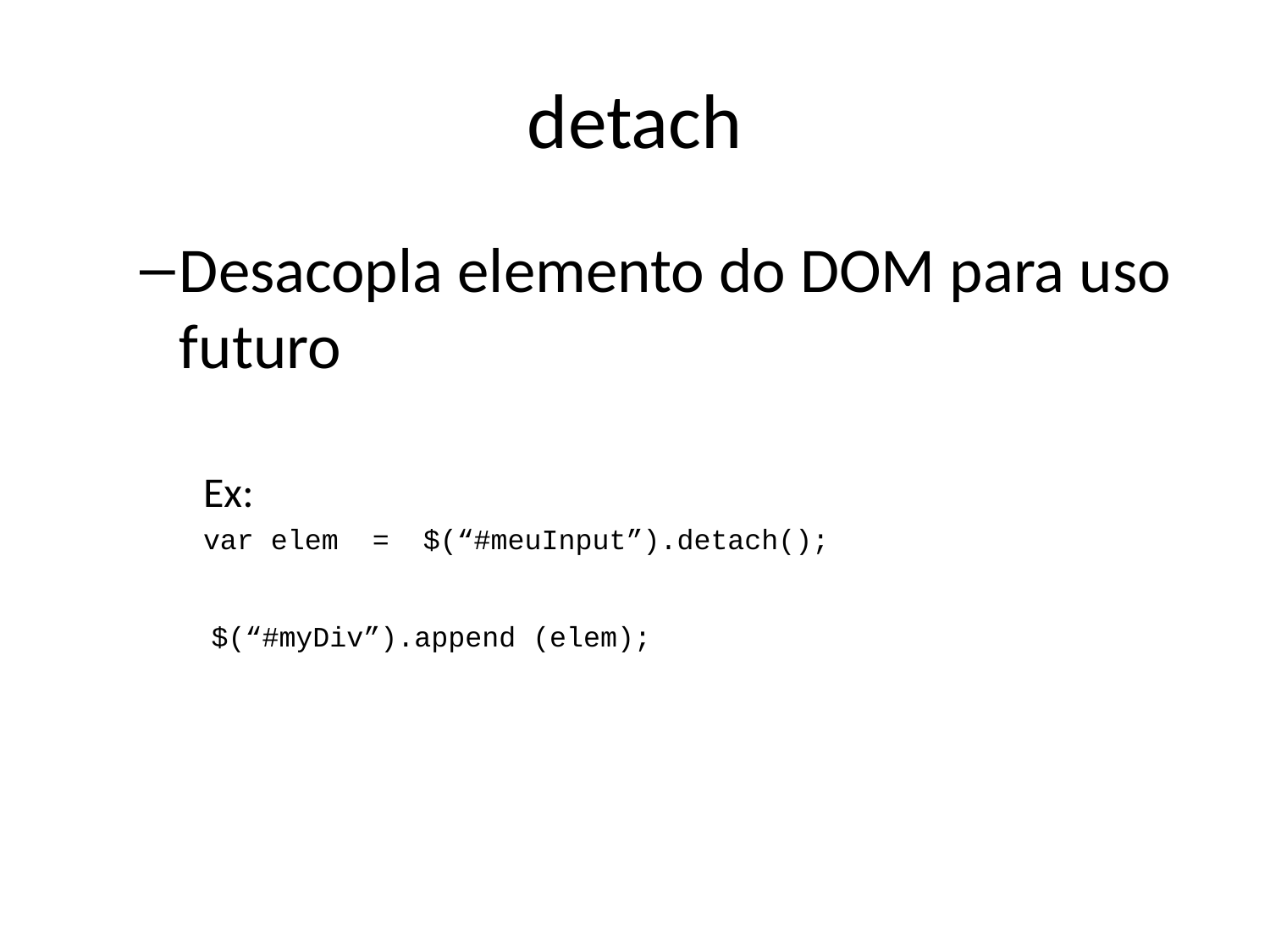

# detach
Desacopla elemento do DOM para uso futuro

Ex:
var elem  =  $(“#meuInput”).detach();

 $(“#myDiv”).append (elem);